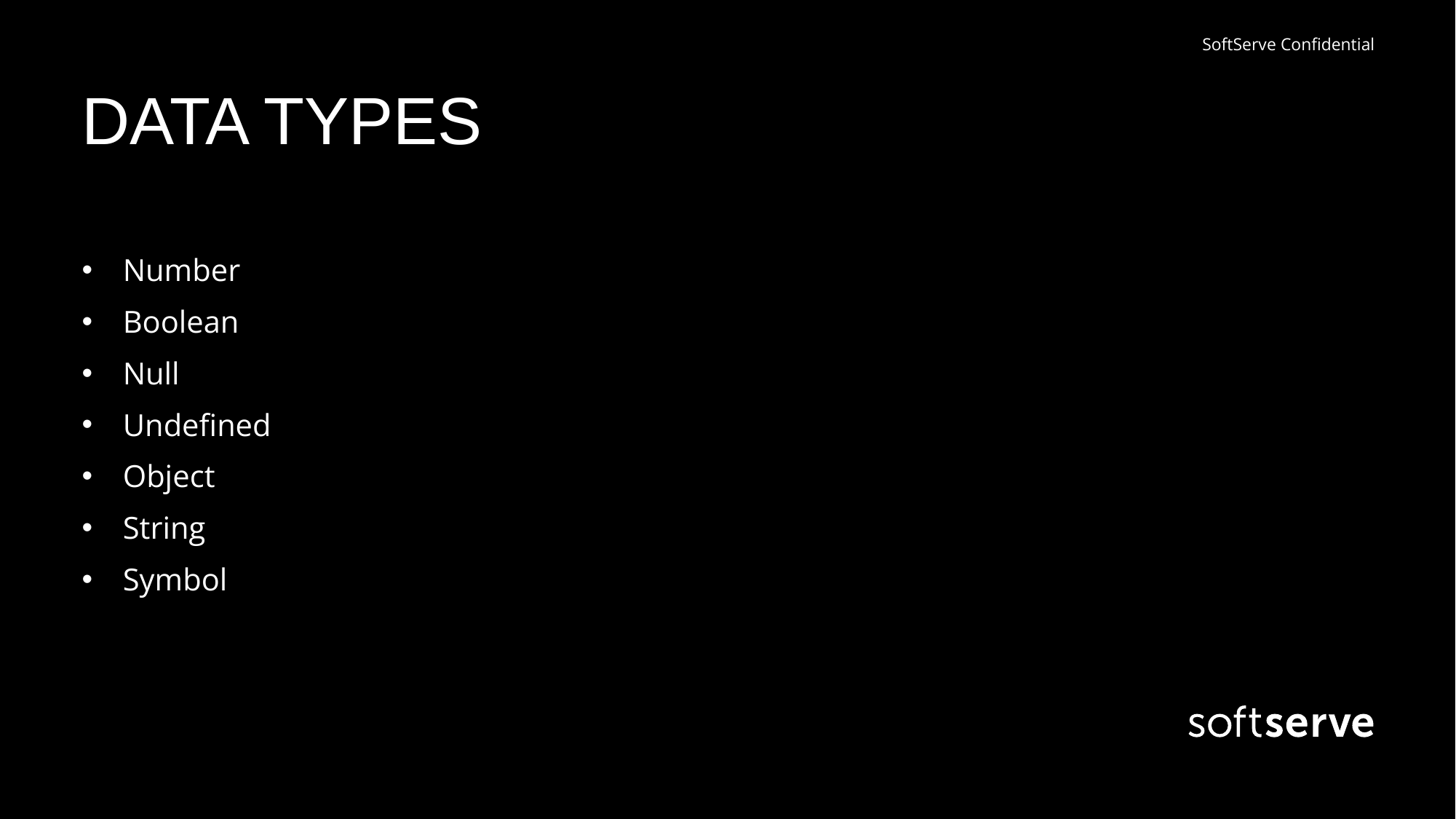

# DATA TYPES
Number
Boolean
Null
Undefined
Object
String
Symbol